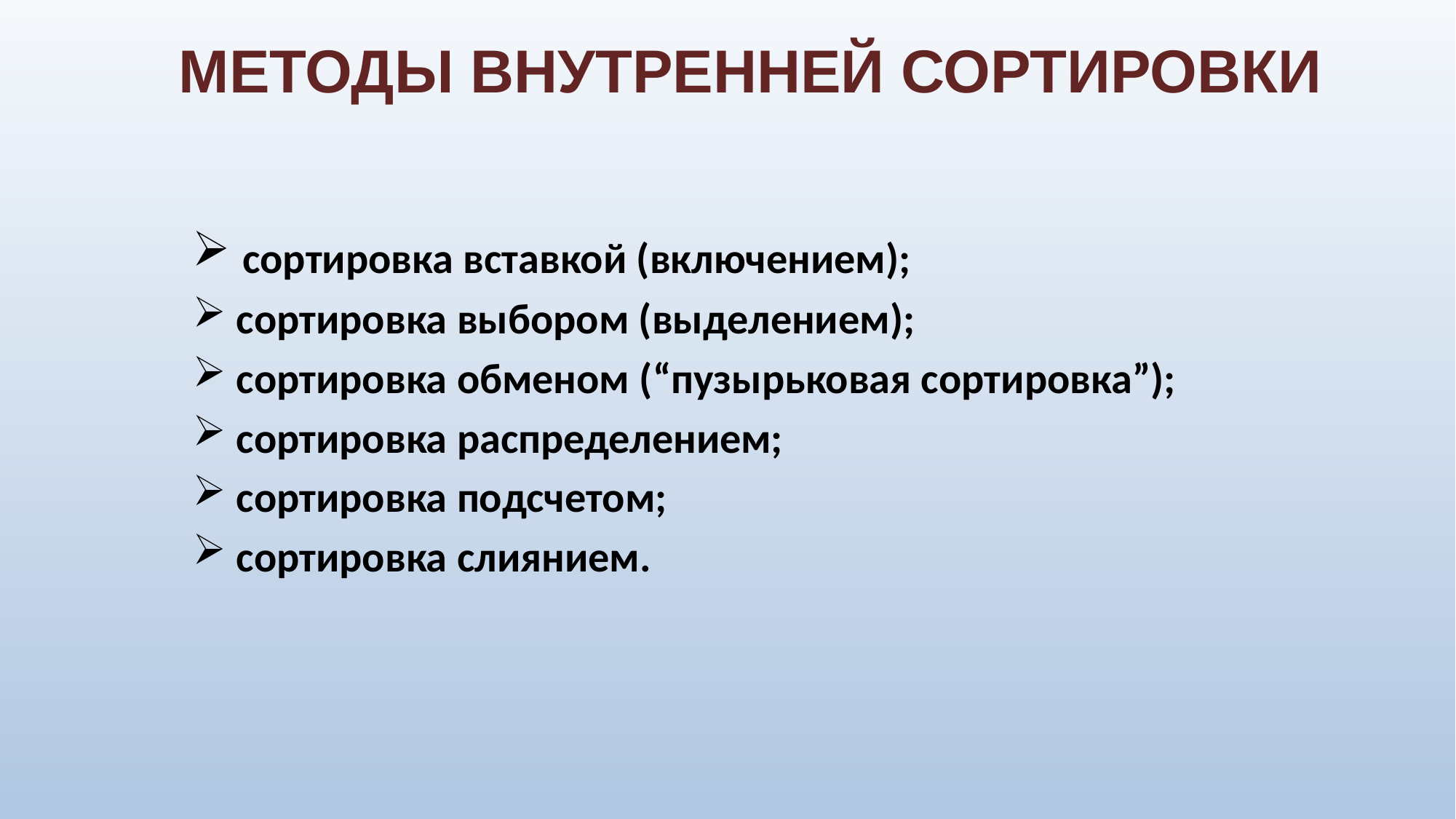

# МЕТОДЫ ВНУТРЕННЕЙ СОРТИРОВКИ

 сортировка вставкой (включением);
 сортировка выбором (выделением);
 сортировка обменом (“пузырьковая сортировка”);
 сортировка распределением;
 сортировка подсчетом;
 сортировка слиянием.